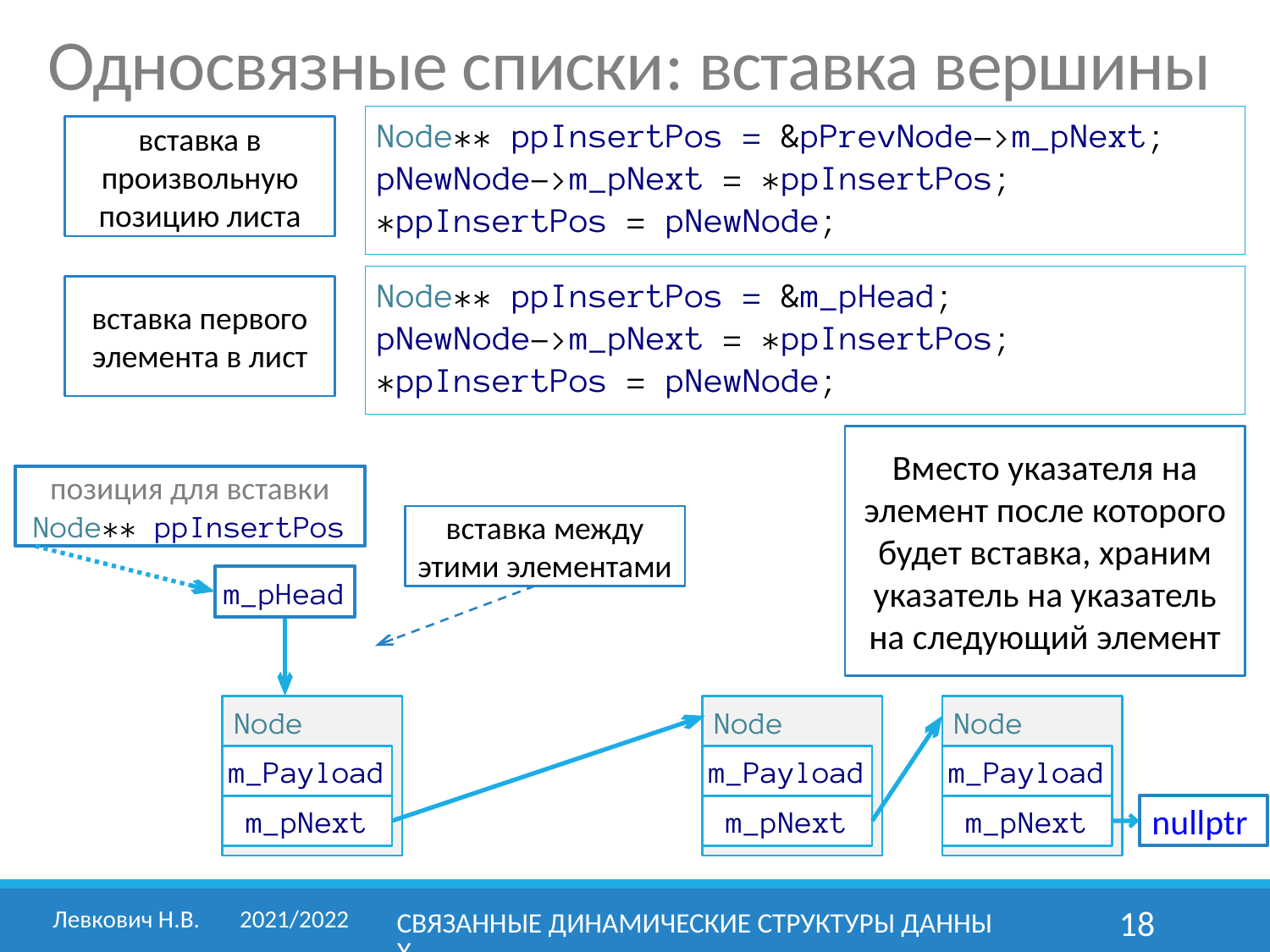

Односвязные списки: вставка вершины
Node** ppInsertPos = &pPrevNode->m_pNext;
pNewNode->m_pNext = *ppInsertPos;
*ppInsertPos = pNewNode;
вставка в произвольную позицию листа
Node** ppInsertPos = &m_pHead;
pNewNode->m_pNext = *ppInsertPos;
*ppInsertPos = pNewNode;
вставка первого элемента в лист
Вместо указателя на элемент после которого будет вставка, храним указатель на указатель на следующий элемент
позиция для вставки
Node** ppInsertPos
вставка между этими элементами
m_pHead
Node
m_Payload
m_pNext
Node
m_Payload
m_pNext
Node
m_Payload
m_pNext
nullptr
Левкович Н.В. 	2021/2022
Связанные динамические структуры данных
18